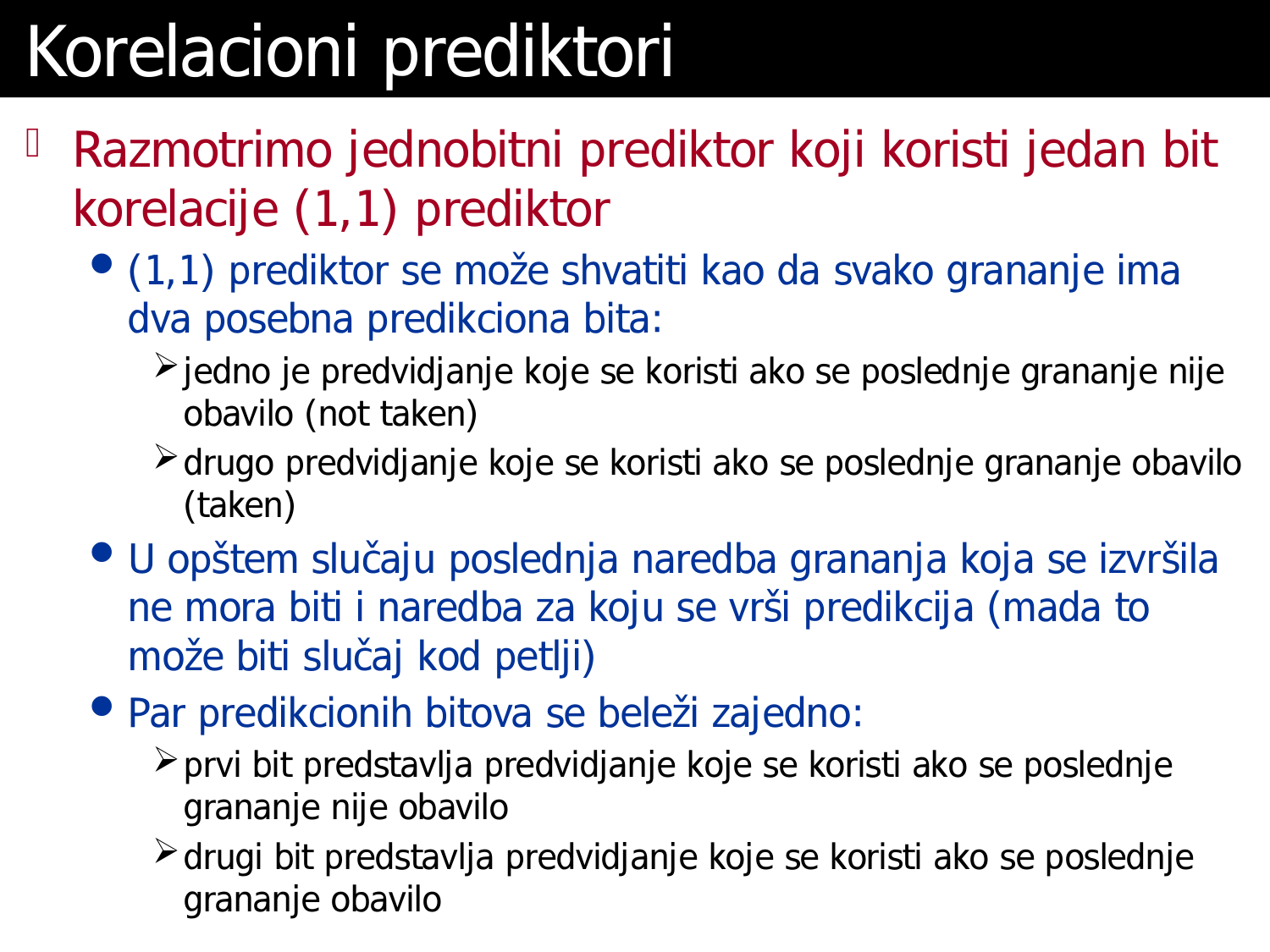

# Korelacioni prediktori
Razmotrimo jednobitni prediktor koji koristi jedan bit korelacije (1,1) prediktor
(1,1) prediktor se može shvatiti kao da svako grananje ima dva posebna predikciona bita:
jedno je predvidjanje koje se koristi ako se poslednje grananje nije obavilo (not taken)
drugo predvidjanje koje se koristi ako se poslednje grananje obavilo (taken)
U opštem slučaju poslednja naredba grananja koja se izvršila ne mora biti i naredba za koju se vrši predikcija (mada to može biti slučaj kod petlji)
Par predikcionih bitova se beleži zajedno:
prvi bit predstavlja predvidjanje koje se koristi ako se poslednje grananje nije obavilo
drugi bit predstavlja predvidjanje koje se koristi ako se poslednje grananje obavilo